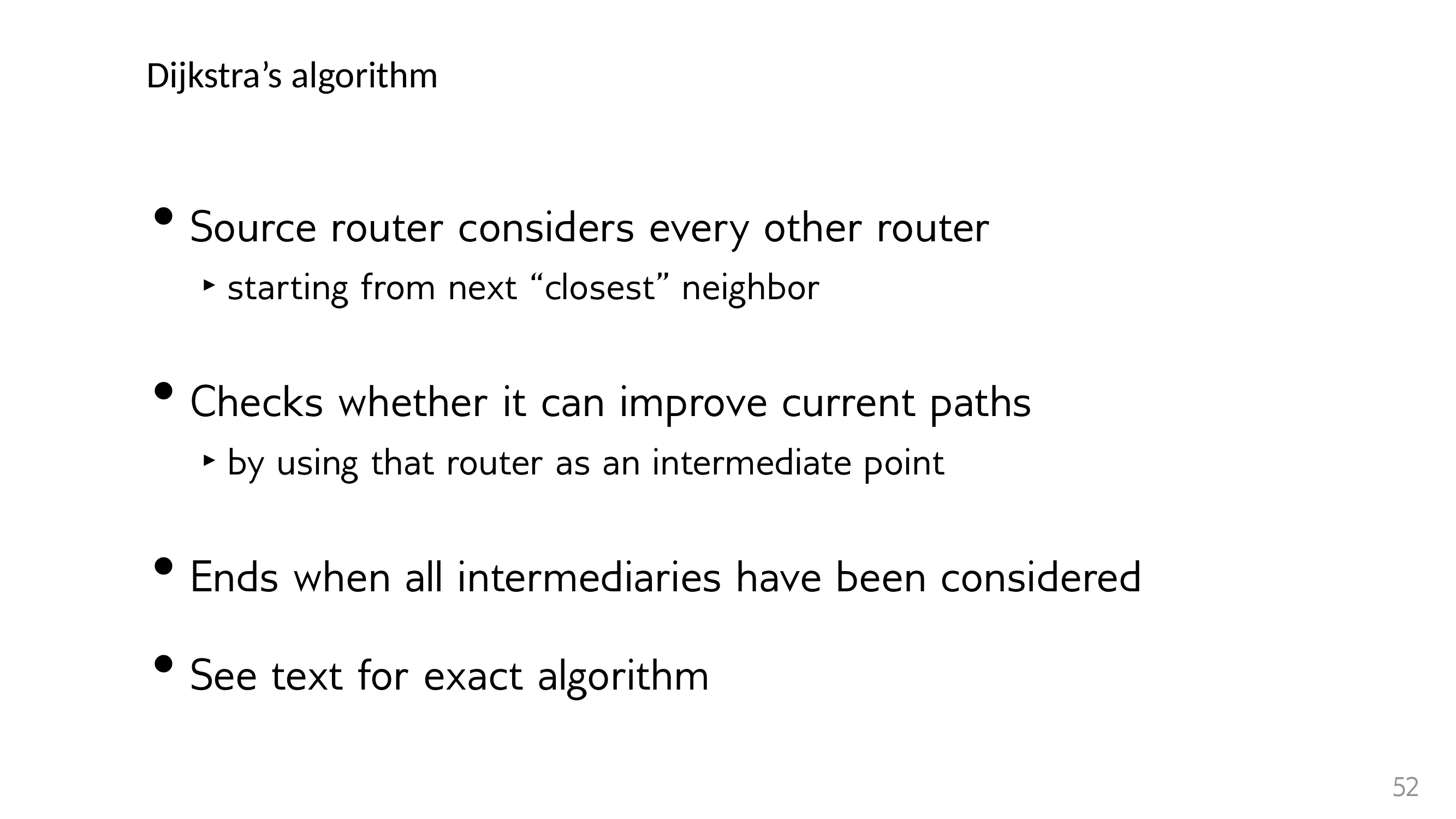

# Dijkstra’s algorithm
Source router considers every other router
starting from next “closest” neighbor
Checks whether it can improve current paths
by using that router as an intermediate point
Ends when all intermediaries have been considered

See text for exact algorithm

52